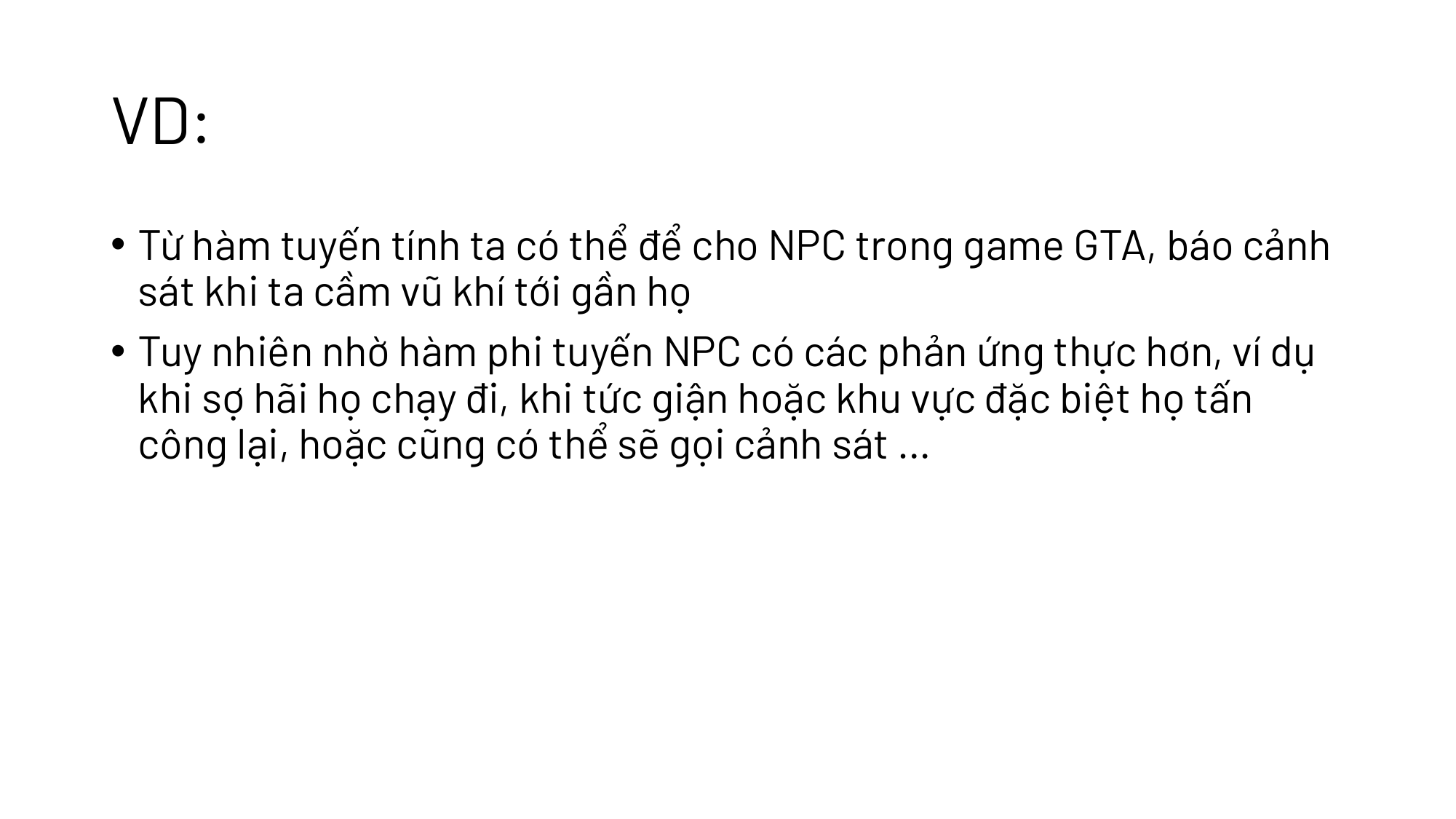

# VD:
Từ hàm tuyến tính ta có thể để cho NPC trong game GTA, báo cảnh sát khi ta cầm vũ khí tới gần họ
Tuy nhiên nhờ hàm phi tuyến NPC có các phản ứng thực hơn, ví dụ khi sợ hãi họ chạy đi, khi tức giận hoặc khu vực đặc biệt họ tấn công lại, hoặc cũng có thể sẽ gọi cảnh sát …